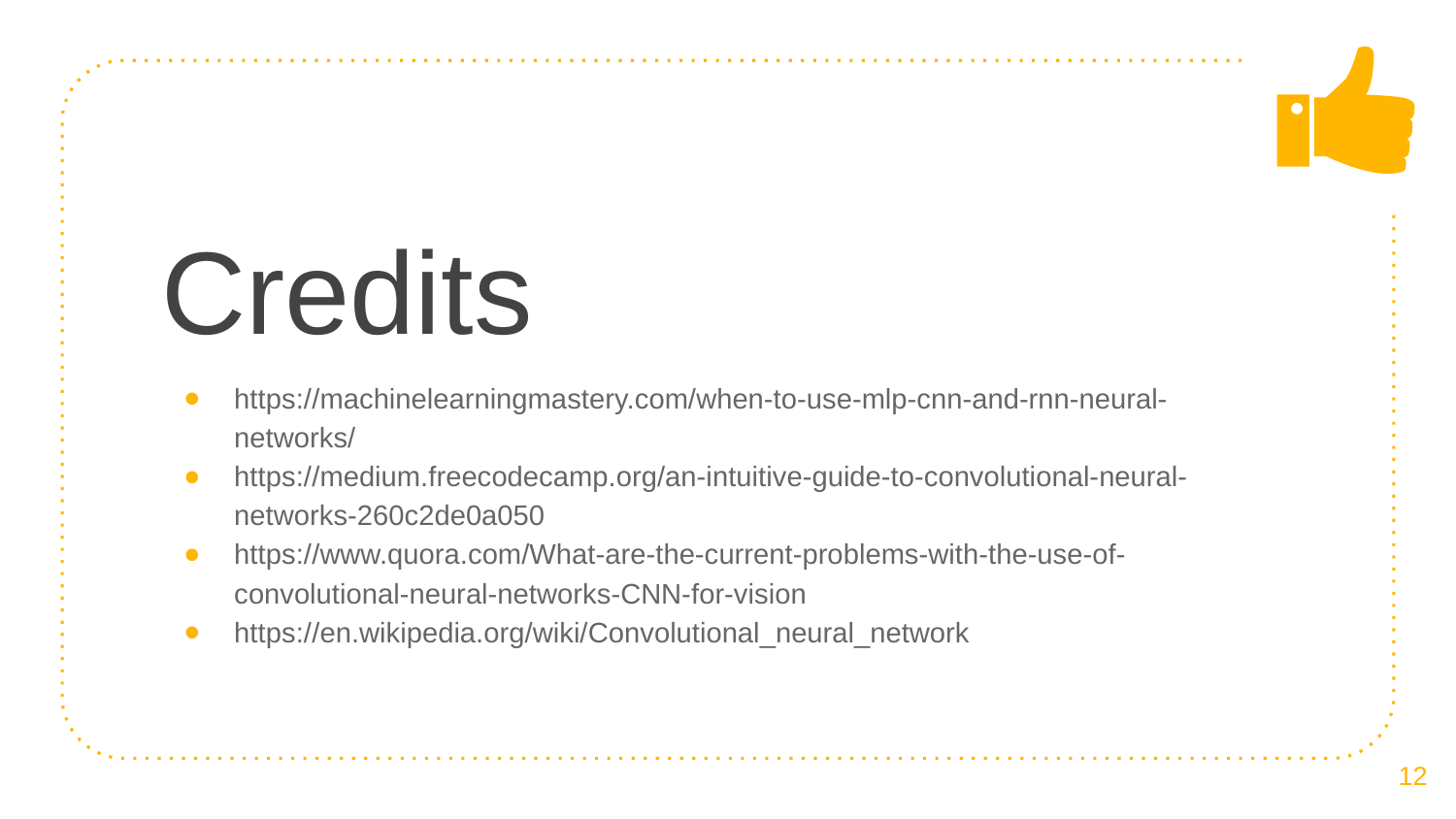

# Credits
https://machinelearningmastery.com/when-to-use-mlp-cnn-and-rnn-neural-networks/
https://medium.freecodecamp.org/an-intuitive-guide-to-convolutional-neural-networks-260c2de0a050
https://www.quora.com/What-are-the-current-problems-with-the-use-of-convolutional-neural-networks-CNN-for-vision
https://en.wikipedia.org/wiki/Convolutional_neural_network
12